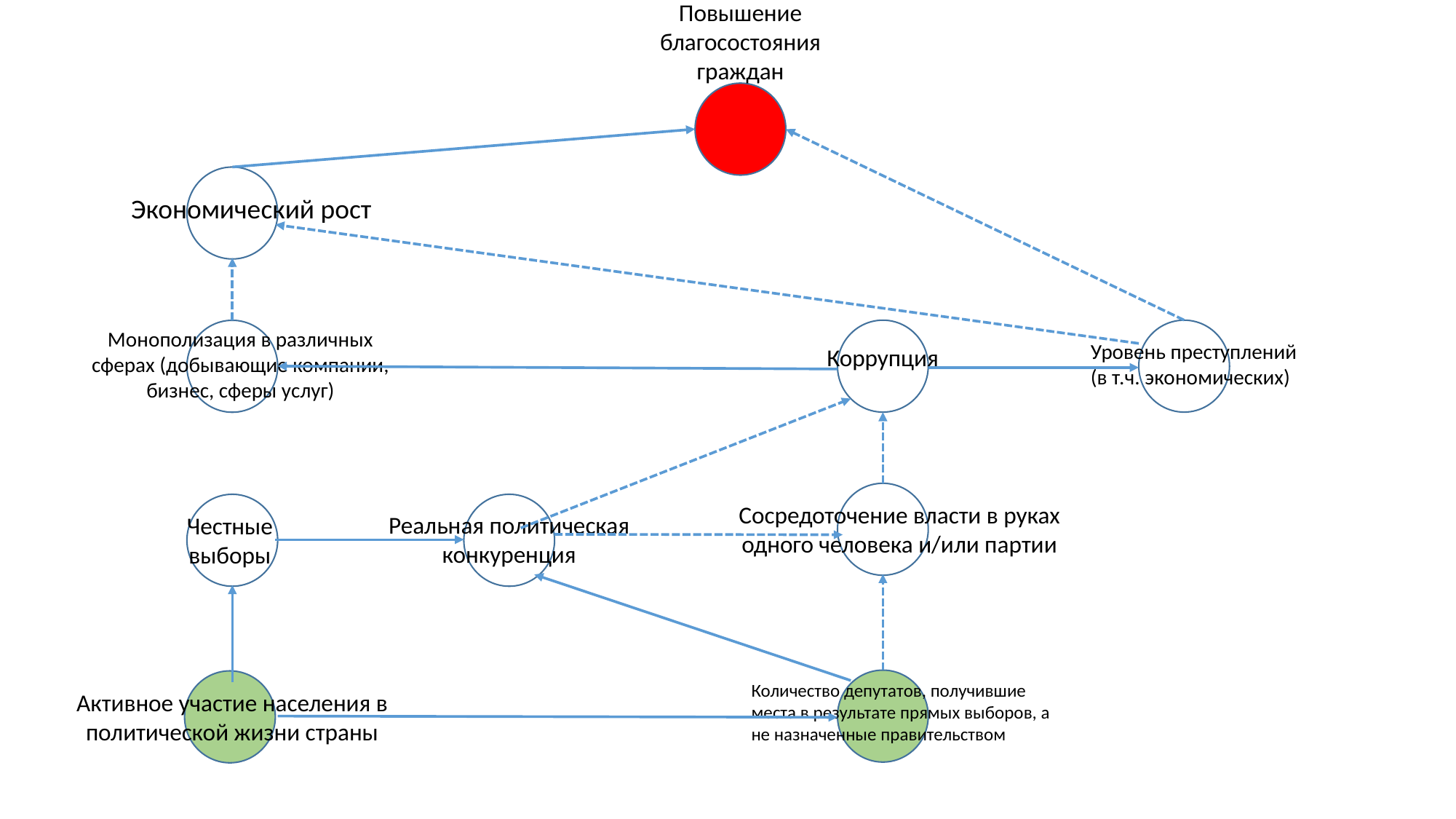

Повышение благосостояния граждан

Экономический рост

Монополизация в различных сферах (добывающие компании, бизнес, сферы услуг)

Уровень преступлений (в т.ч. экономических)
Коррупция

Сосредоточение власти в руках одного человека и/или партии
Реальная политическая конкуренция
Честные выборы

Количество депутатов, получившие места в результате прямых выборов, а не назначенные правительством
Активное участие населения в политической жизни страны